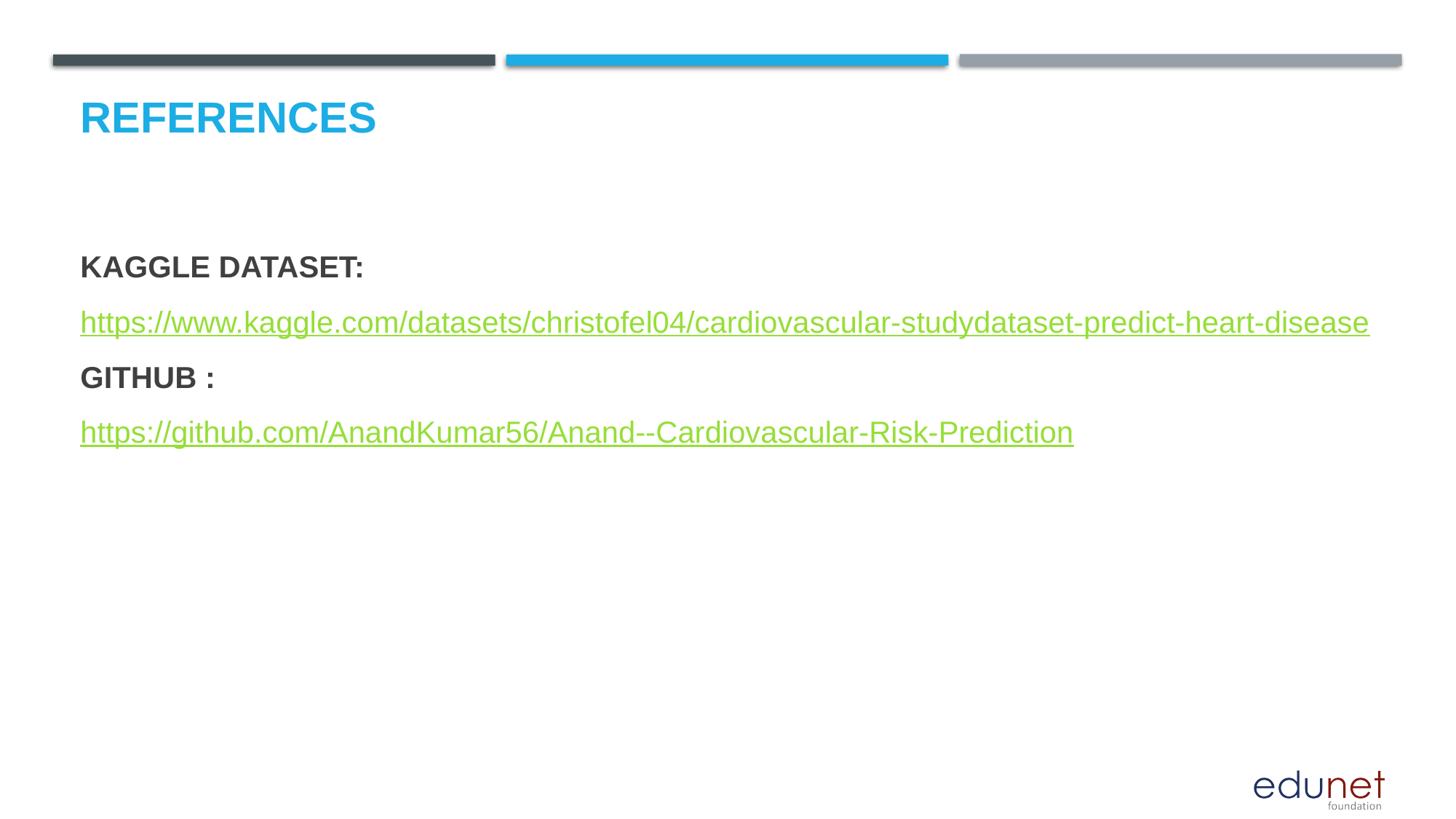

KAGGLE DATASET:
https://www.kaggle.com/datasets/christofel04/cardiovascular-studydataset-predict-heart-disease
GITHUB :
https://github.com/AnandKumar56/Anand--Cardiovascular-Risk-Prediction
# References